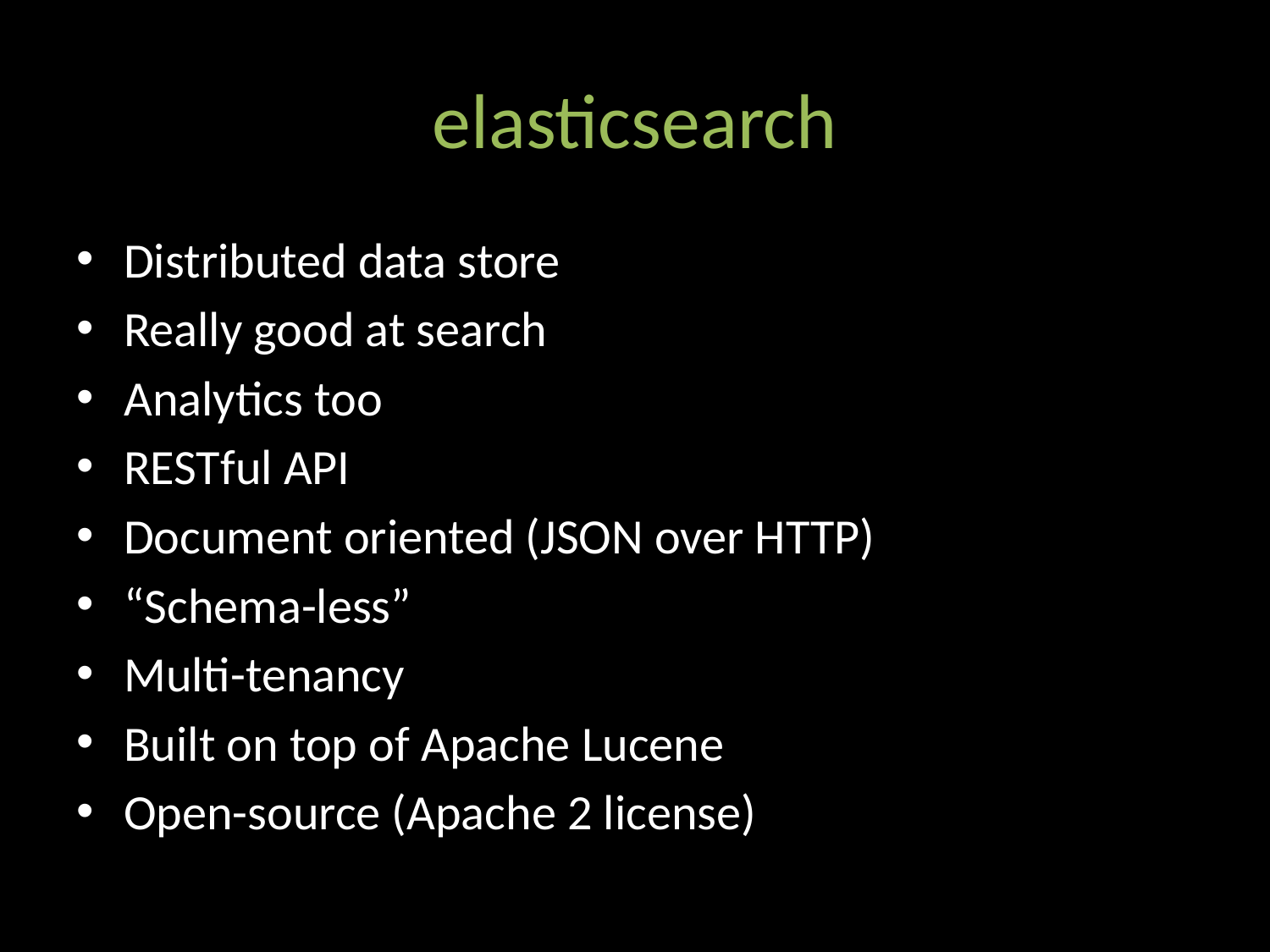

# elasticsearch
Distributed data store
Really good at search
Analytics too
RESTful API
Document oriented (JSON over HTTP)
“Schema-less”
Multi-tenancy
Built on top of Apache Lucene
Open-source (Apache 2 license)